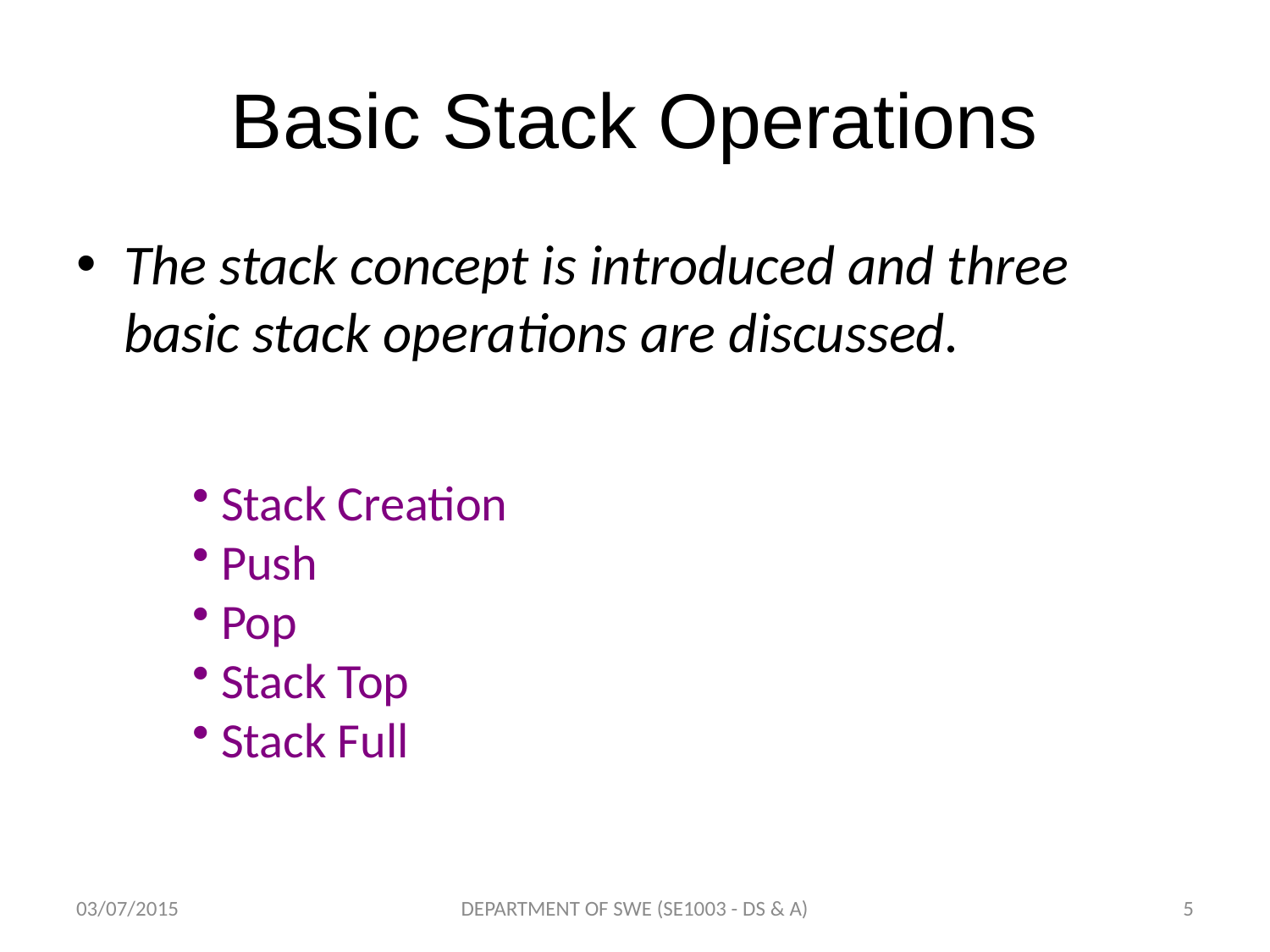

# Basic Stack Operations
The stack concept is introduced and three basic stack operations are discussed.

 Stack Creation
 Push
 Pop
 Stack Top
 Stack Full

03/07/2015
DEPARTMENT OF SWE (SE1003 - DS & A)
5